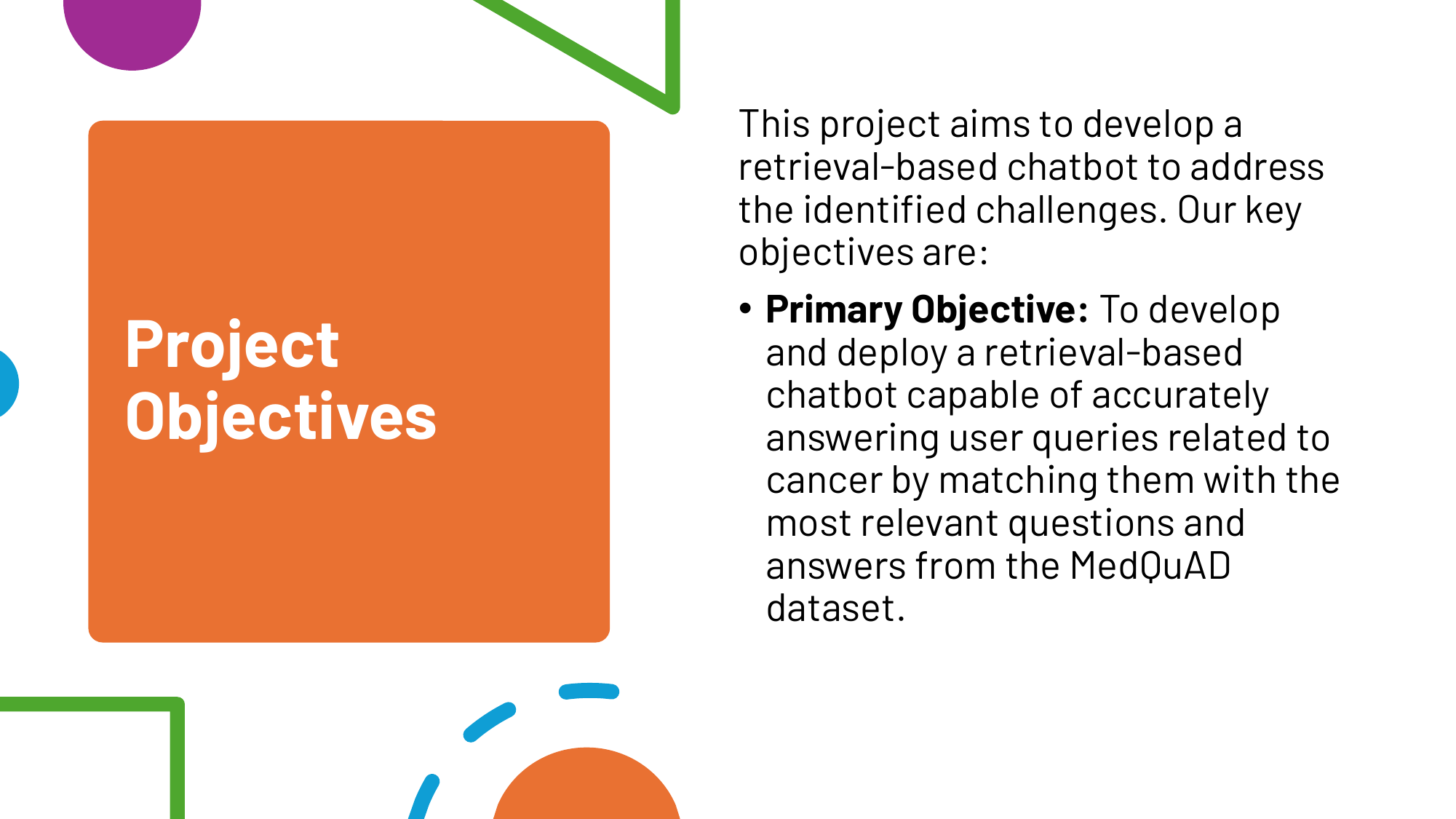

This project aims to develop a retrieval-based chatbot to address the identified challenges. Our key objectives are:
Primary Objective: To develop and deploy a retrieval-based chatbot capable of accurately answering user queries related to cancer by matching them with the most relevant questions and answers from the MedQuAD dataset.

# Project Objectives